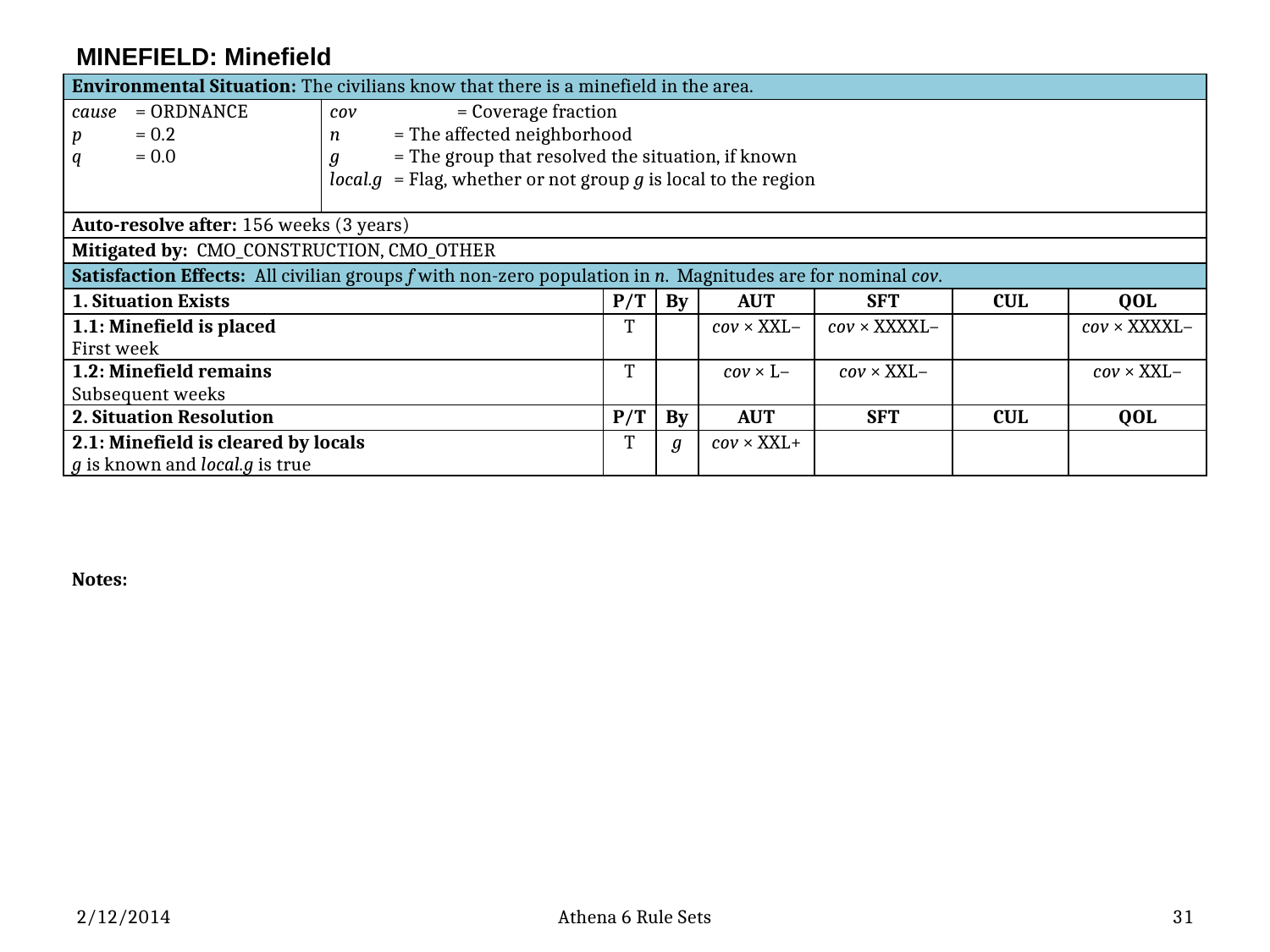

# MINEFIELD: Minefield
| Environmental Situation: The civilians know that there is a minefield in the area. |  |  |  |  |  |  |  |
| --- | --- | --- | --- | --- | --- | --- | --- |
| cause = ORDNANCE p = 0.2 q = 0.0 | cov = Coverage fraction n = The affected neighborhood g  = The group that resolved the situation, if known local.g = Flag, whether or not group g is local to the region |  |  |  |  |  |  |
| Auto-resolve after: 156 weeks (3 years) |  |  |  |  |  |  |  |
| Mitigated by: CMO\_CONSTRUCTION, CMO\_OTHER |  |  |  |  |  |  |  |
| Satisfaction Effects: All civilian groups f with non-zero population in n. Magnitudes are for nominal cov. |  |  |  |  |  |  |  |
| 1. Situation Exists |  | P/T | By | AUT | SFT | CUL | QOL |
| 1.1: Minefield is placed First week |  | T |  | cov × XXL– | cov × XXXXL– |  | cov × XXXXL– |
| 1.2: Minefield remains Subsequent weeks |  | T |  | cov × L– | cov × XXL– |  | cov × XXL– |
| 2. Situation Resolution |  | P/T | By | AUT | SFT | CUL | QOL |
| 2.1: Minefield is cleared by locals g is known and local.g is true |  | T | g | cov × XXL+ |  |  |  |
Notes:
2/12/2014
Athena 6 Rule Sets
31